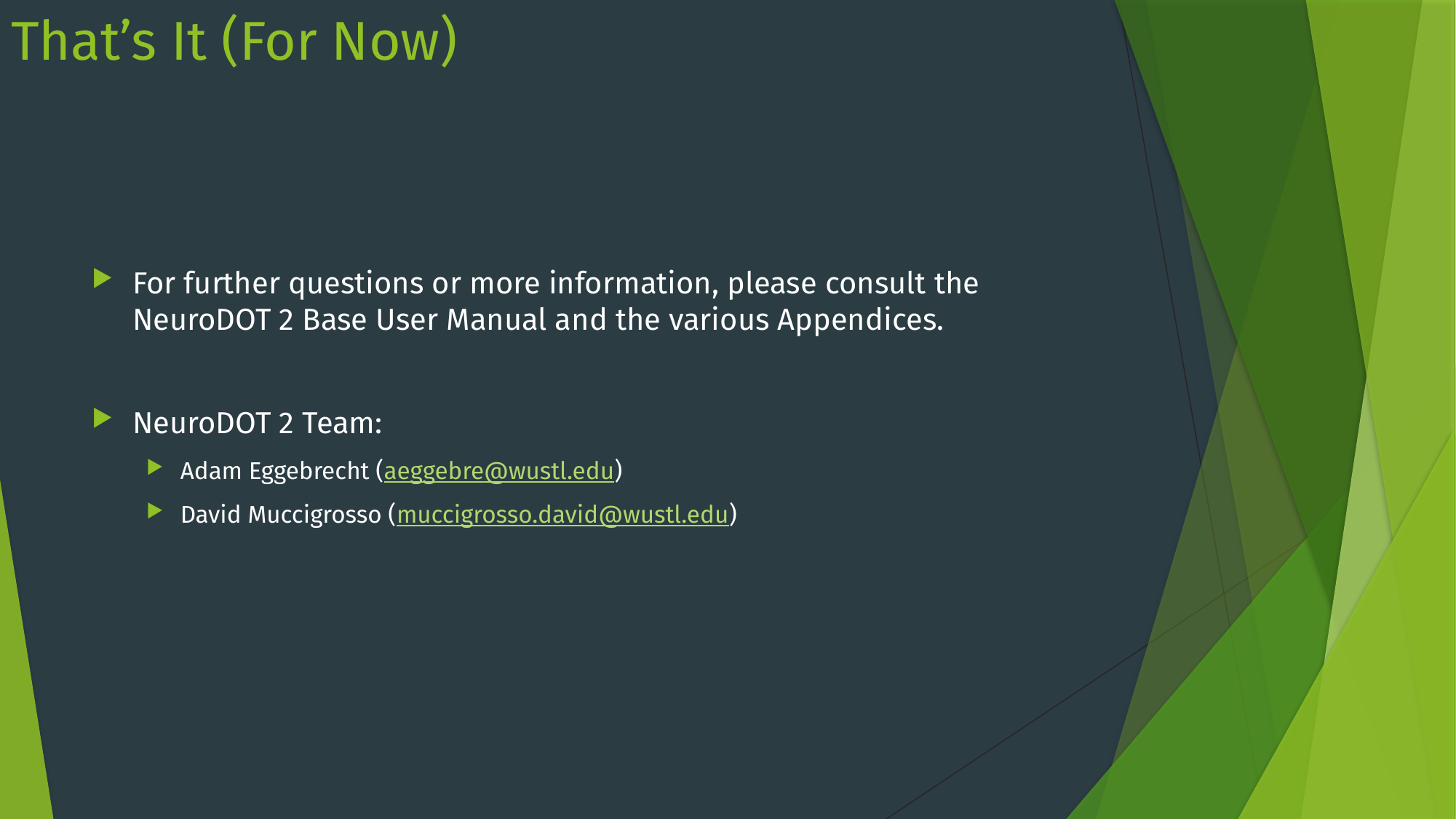

# That’s It (For Now)
For further questions or more information, please consult the NeuroDOT 2 Base User Manual and the various Appendices.

NeuroDOT 2 Team:
Adam Eggebrecht (aeggebre@wustl.edu)
David Muccigrosso (muccigrosso.david@wustl.edu)